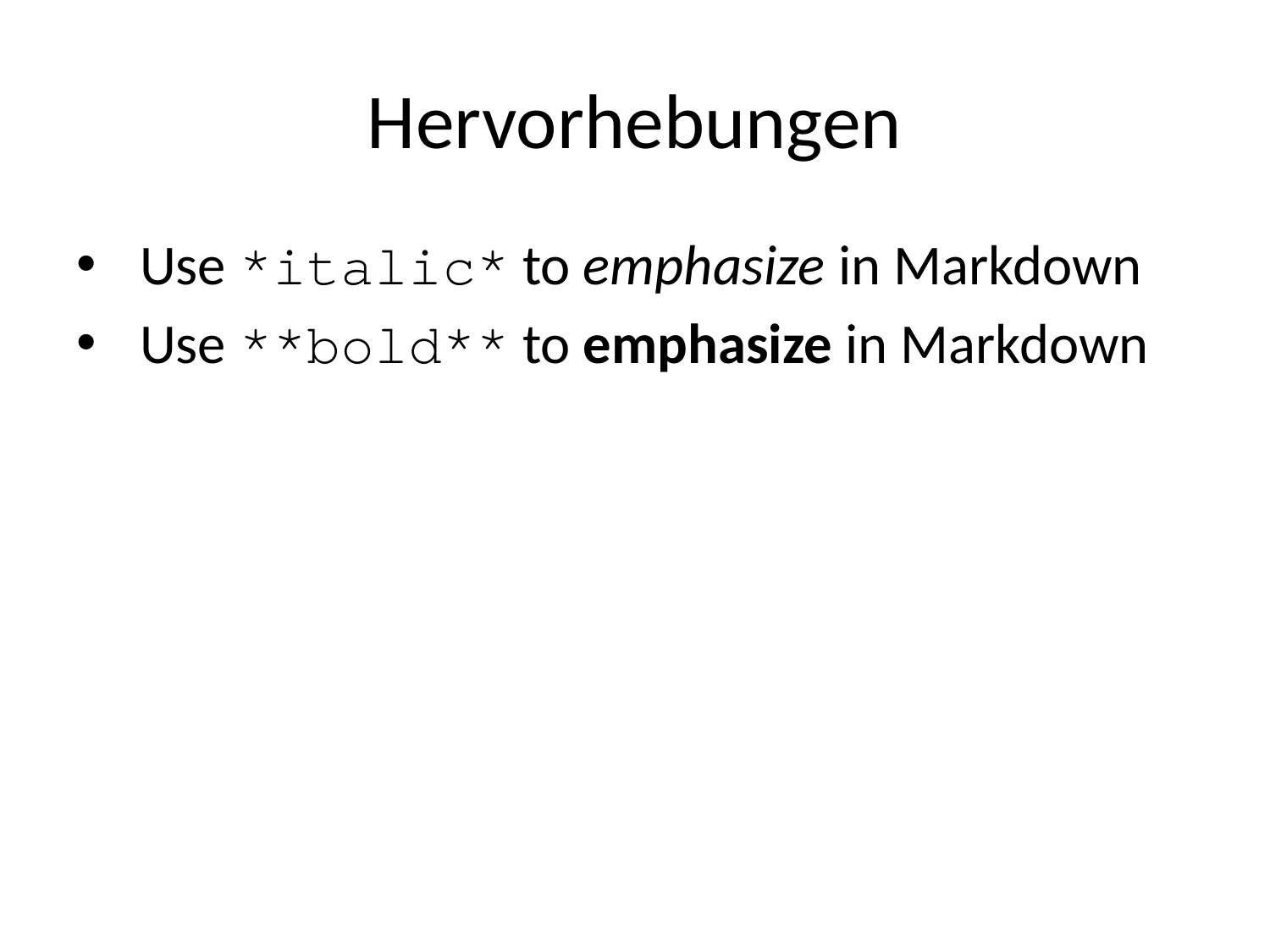

# Hervorhebungen
Use *italic* to emphasize in Markdown
Use **bold** to emphasize in Markdown